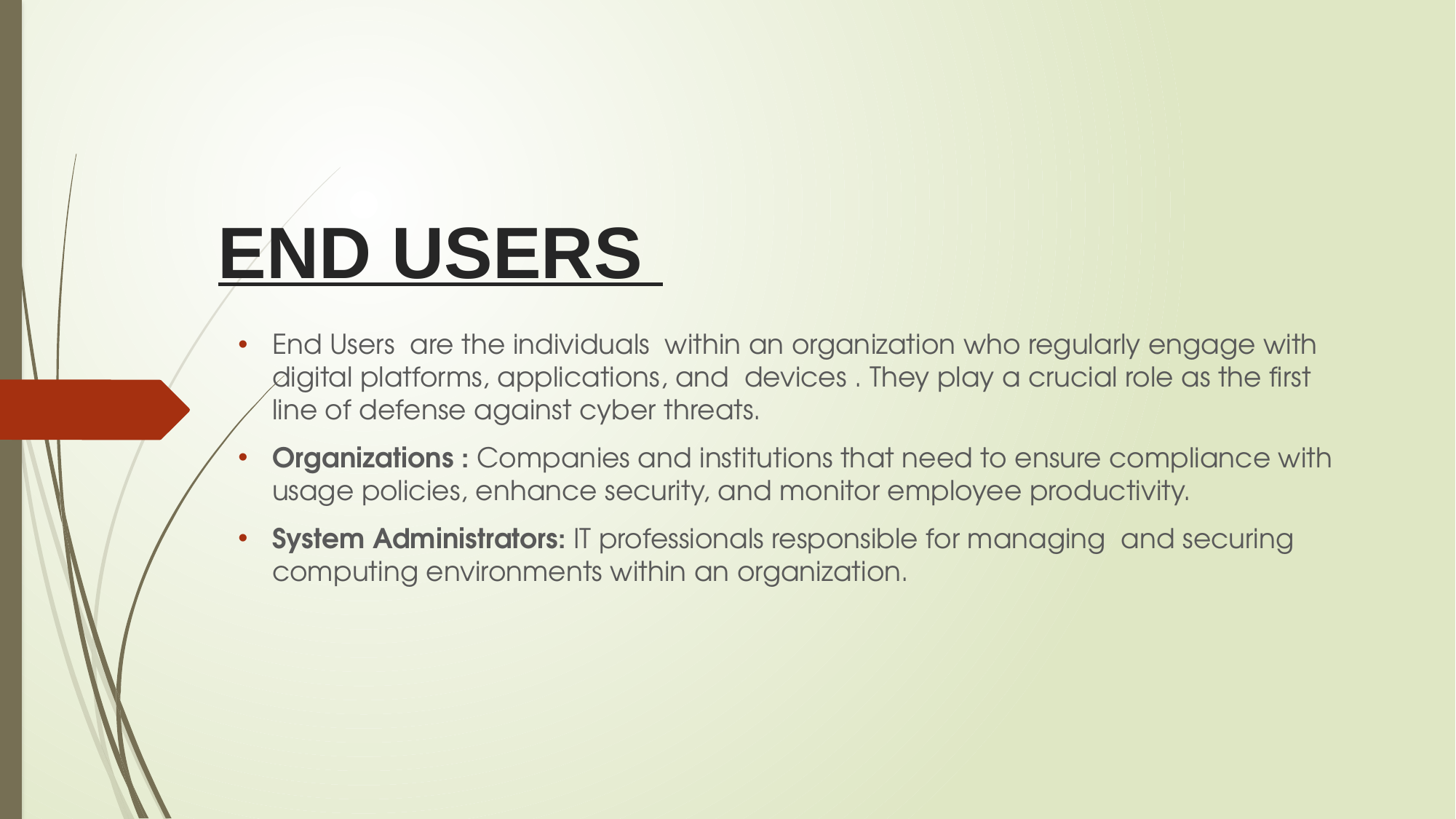

# END USERS
End Users  are the individuals  within an organization who regularly engage with digital platforms, applications, and  devices . They play a crucial role as the first line of defense against cyber threats.
Organizations : Companies and institutions that need to ensure compliance with usage policies, enhance security, and monitor employee productivity.
System Administrators: IT professionals responsible for managing  and securing computing environments within an organization.